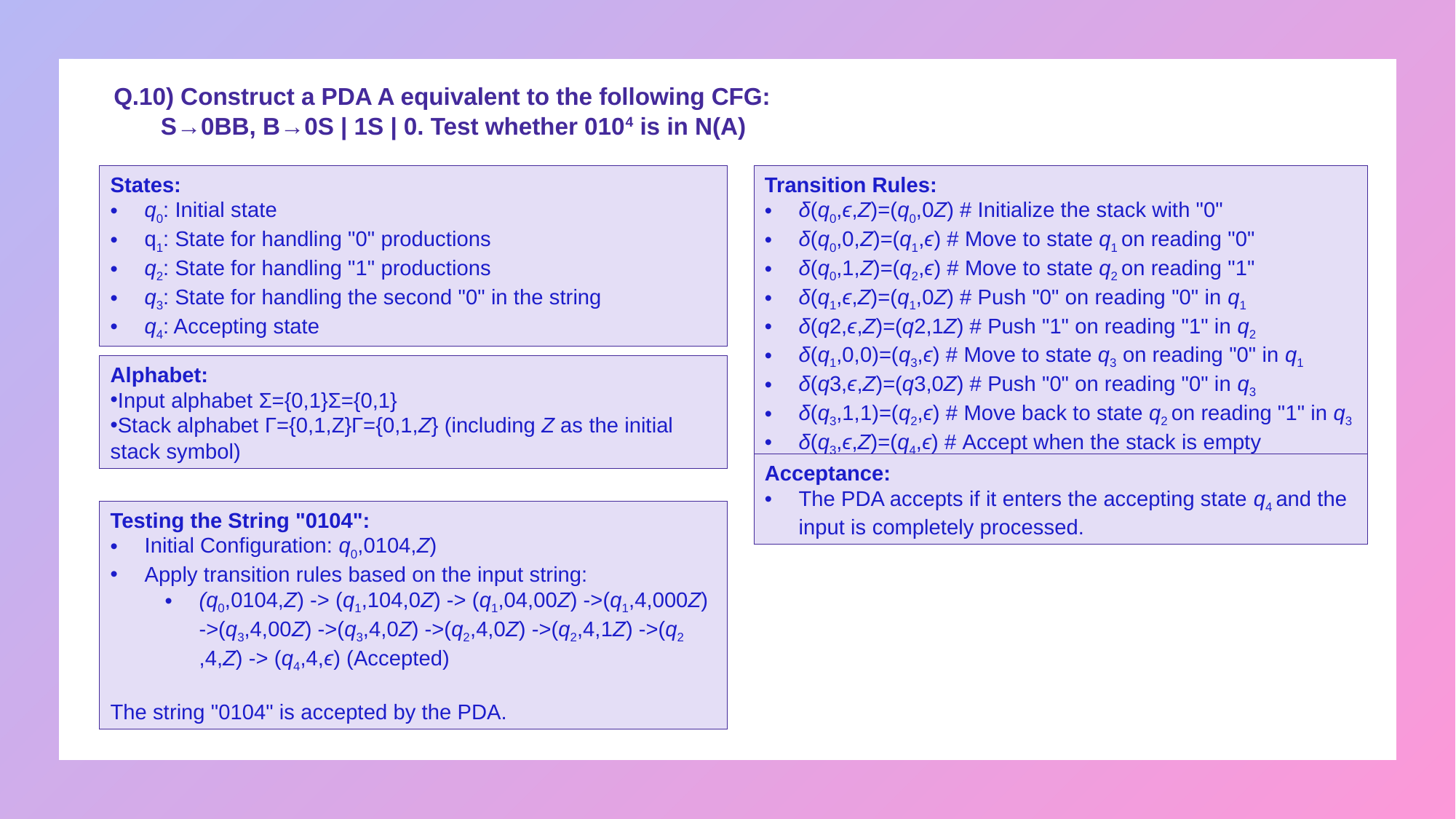

Q.10) Construct a PDA A equivalent to the following CFG:
       S→0BB, B→0S | 1S | 0. Test whether 0104 is in N(A)
States:
q0​: Initial state
q1: State for handling "0" productions
q2​: State for handling "1" productions
q3​: State for handling the second "0" in the string
q4​: Accepting state
Transition Rules:
δ(q0​,ϵ,Z)=(q0​,0Z) # Initialize the stack with "0"
δ(q0​,0,Z)=(q1​,ϵ) # Move to state q1​ on reading "0"
δ(q0​,1,Z)=(q2​,ϵ) # Move to state q2​ on reading "1"
δ(q1​,ϵ,Z)=(q1​,0Z) # Push "0" on reading "0" in q1​
δ(q2​,ϵ,Z)=(q2​,1Z) # Push "1" on reading "1" in q2​
δ(q1​,0,0)=(q3​,ϵ) # Move to state q3​ on reading "0" in q1​
δ(q3​,ϵ,Z)=(q3​,0Z) # Push "0" on reading "0" in q3​
δ(q3​,1,1)=(q2​,ϵ) # Move back to state q2​ on reading "1" in q3​
δ(q3​,ϵ,Z)=(q4​,ϵ) # Accept when the stack is empty
Alphabet:
Input alphabet Σ={0,1}Σ={0,1}
Stack alphabet Γ={0,1,Z}Γ={0,1,Z} (including Z as the initial stack symbol)
Acceptance:
The PDA accepts if it enters the accepting state q4​ and the input is completely processed.
Testing the String "0104":
Initial Configuration: q0​,0104,Z)
Apply transition rules based on the input string:
(q0​,0104,Z) -> (q1​,104,0Z) -> (q1​,04,00Z) ->(q1​,4,000Z) ->(q3​,4,00Z) ->(q3​,4,0Z) ->(q2​,4,0Z) ->(q2​,4,1Z) ->(q2​,4,Z) -> (q4​,4,ϵ) (Accepted)

The string "0104" is accepted by the PDA.